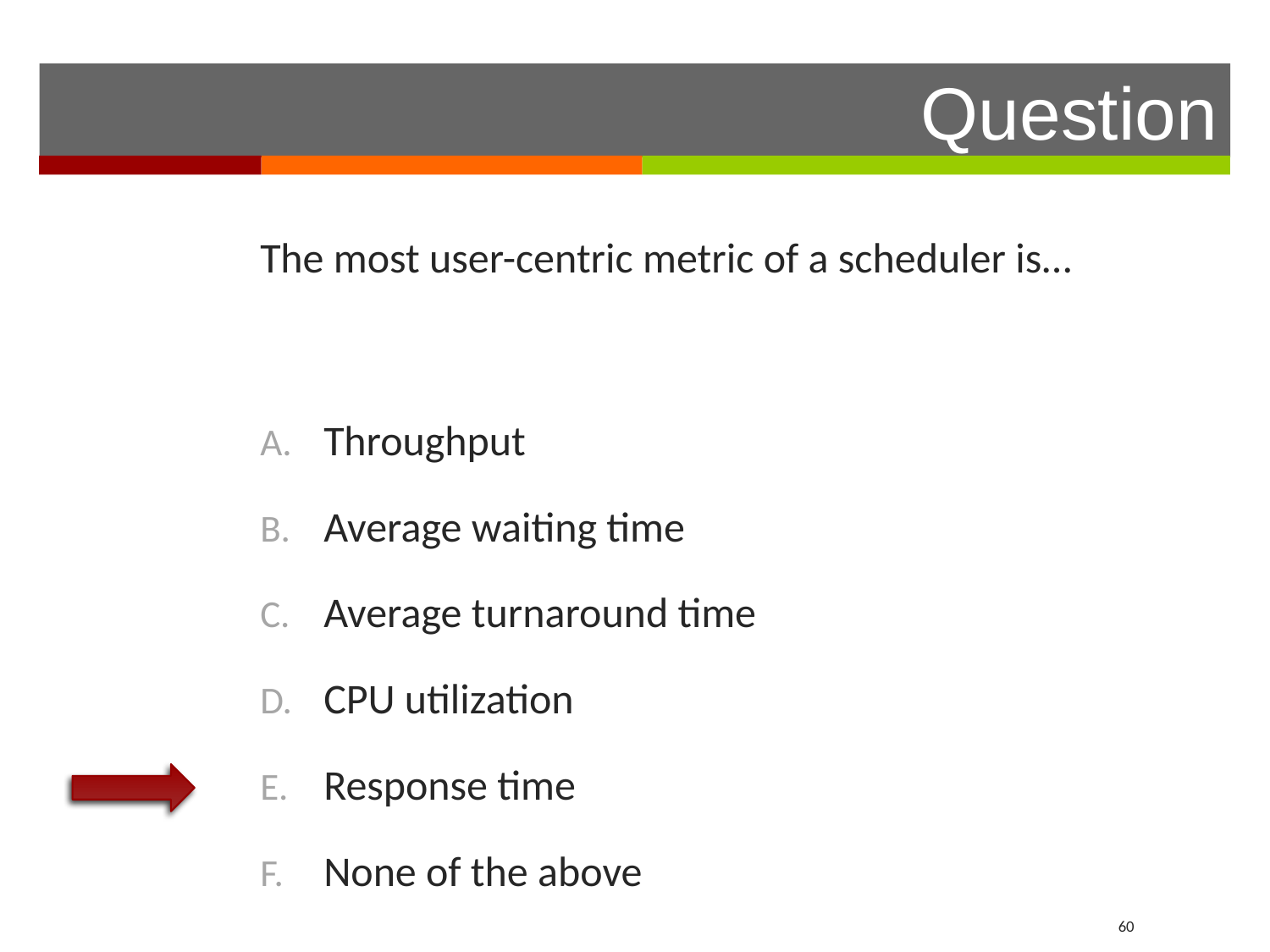

The most user-centric metric of a scheduler is…
Throughput
Average waiting time
Average turnaround time
CPU utilization
Response time
None of the above

60